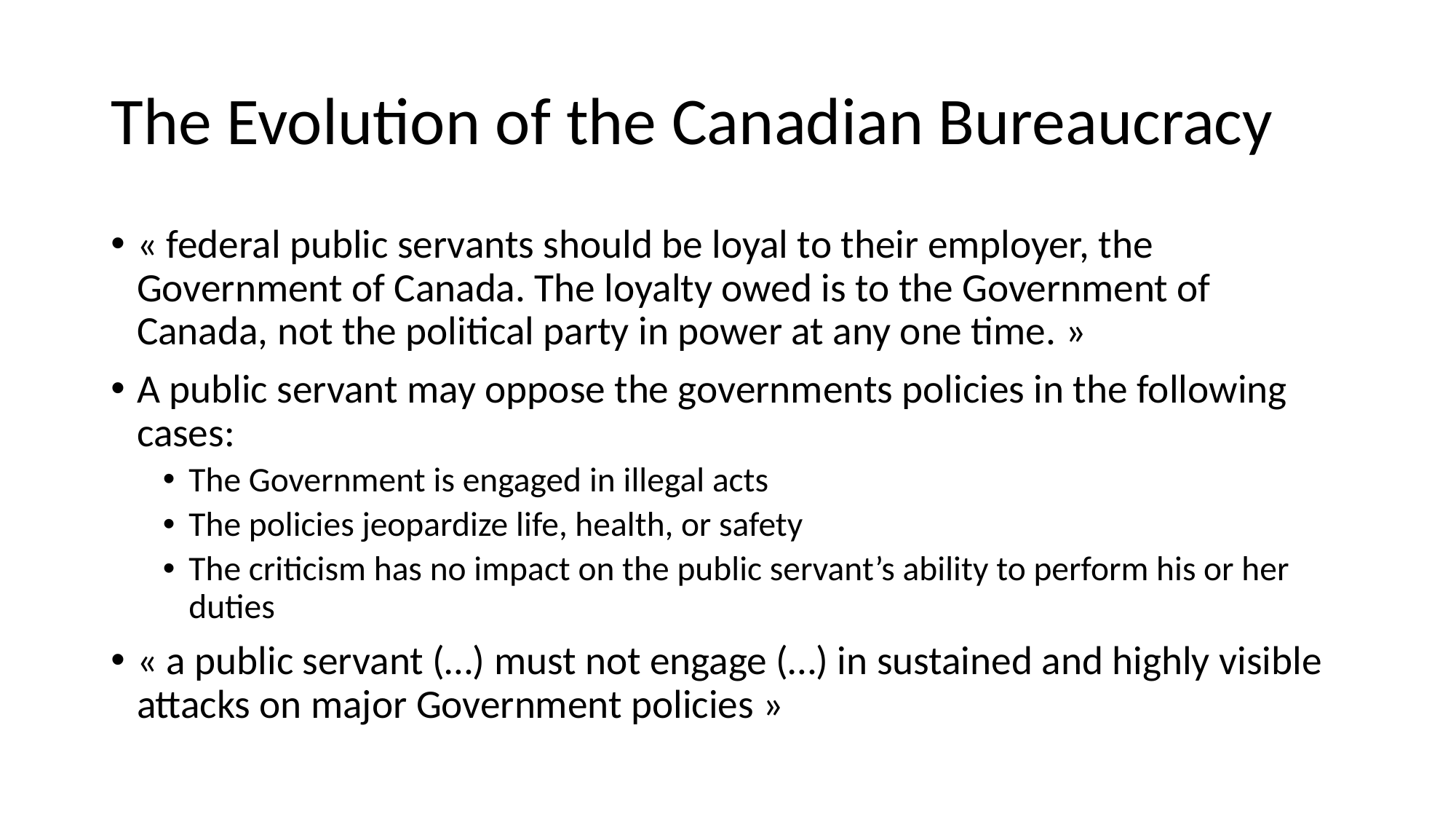

# The Evolution of the Canadian Bureaucracy
« federal public servants should be loyal to their employer, the Government of Canada. The loyalty owed is to the Government of Canada, not the political party in power at any one time. »
A public servant may oppose the governments policies in the following cases:
The Government is engaged in illegal acts
The policies jeopardize life, health, or safety
The criticism has no impact on the public servant’s ability to perform his or her duties
« a public servant (…) must not engage (…) in sustained and highly visible attacks on major Government policies »